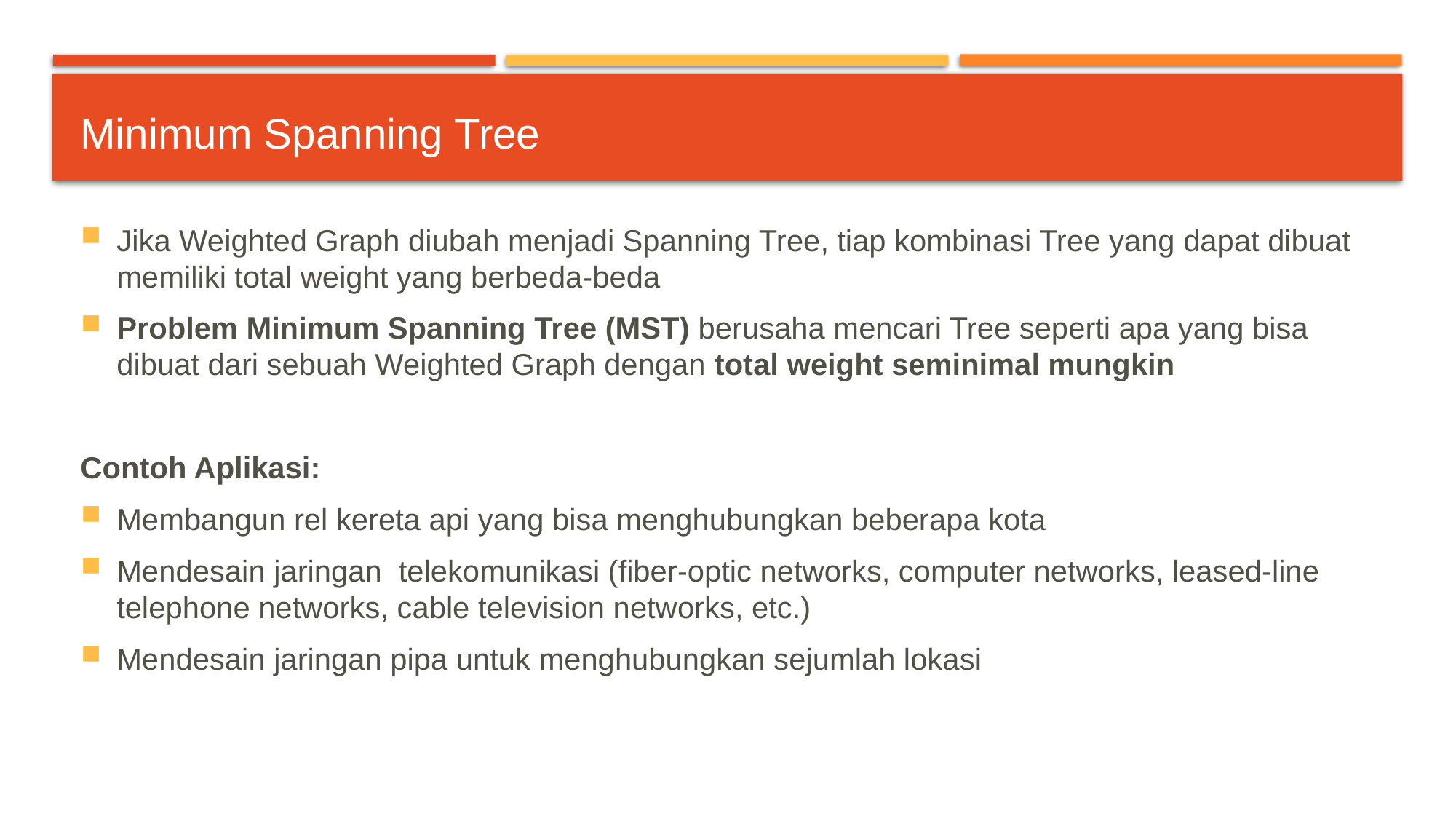

# Minimum Spanning Tree
Jika Weighted Graph diubah menjadi Spanning Tree, tiap kombinasi Tree yang dapat dibuat memiliki total weight yang berbeda-beda
Problem Minimum Spanning Tree (MST) berusaha mencari Tree seperti apa yang bisa dibuat dari sebuah Weighted Graph dengan total weight seminimal mungkin

Contoh Aplikasi:
Membangun rel kereta api yang bisa menghubungkan beberapa kota
Mendesain jaringan  telekomunikasi (fiber-optic networks, computer networks, leased-line telephone networks, cable television networks, etc.)
Mendesain jaringan pipa untuk menghubungkan sejumlah lokasi